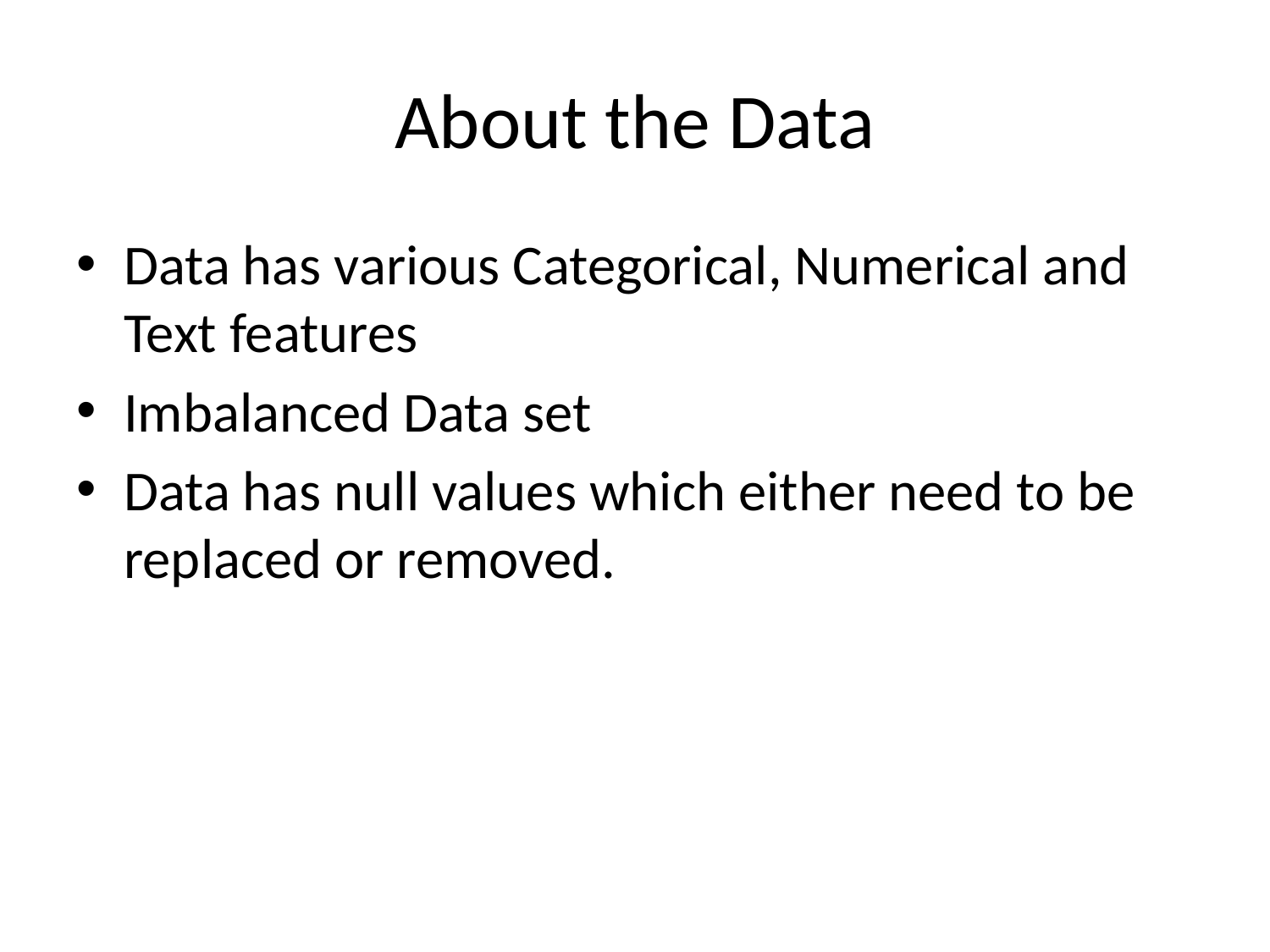

# About the Data
Data has various Categorical, Numerical and Text features
Imbalanced Data set
Data has null values which either need to be replaced or removed.